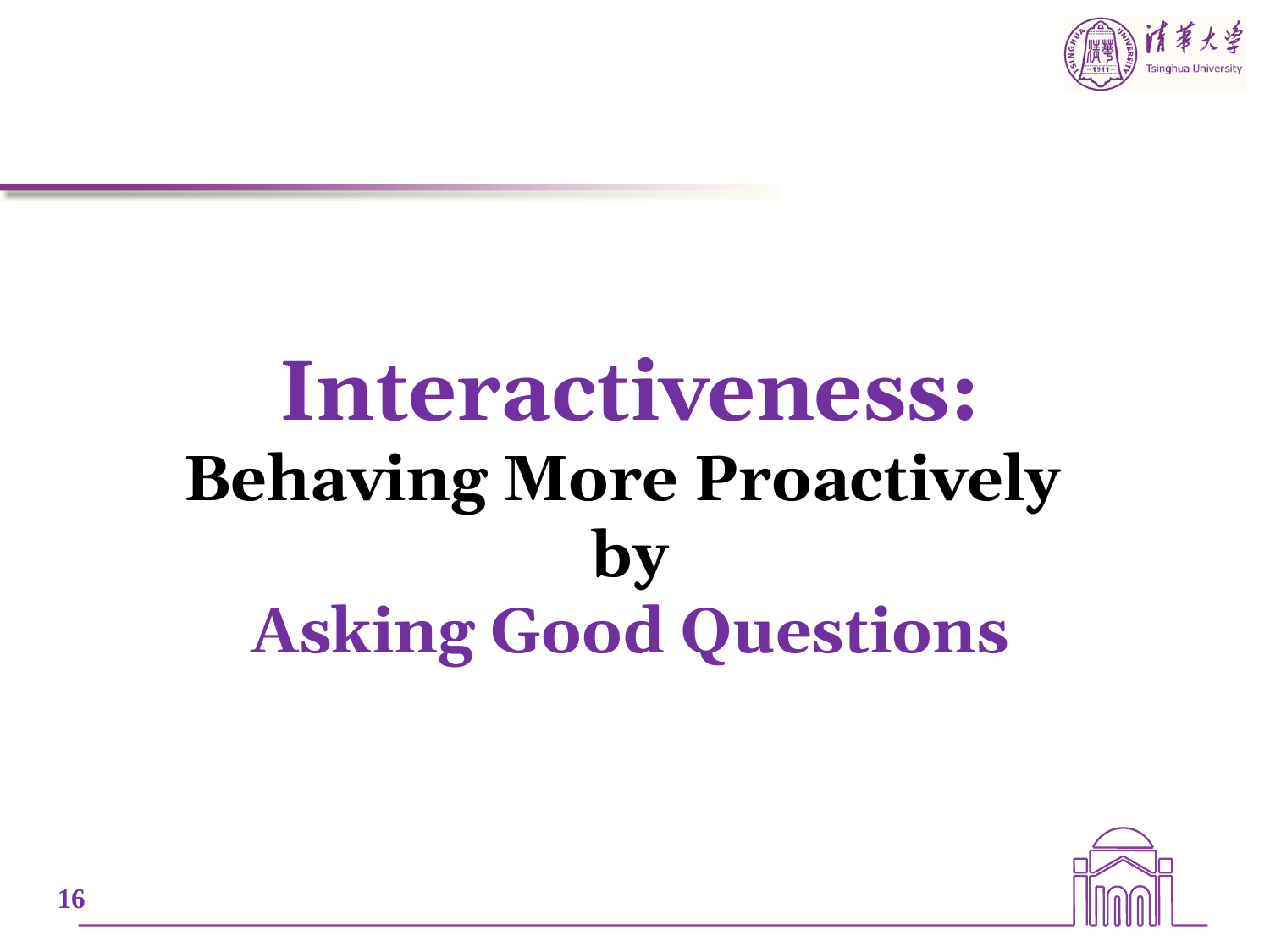

# Interactiveness: Behaving More Proactively by Asking Good Questions